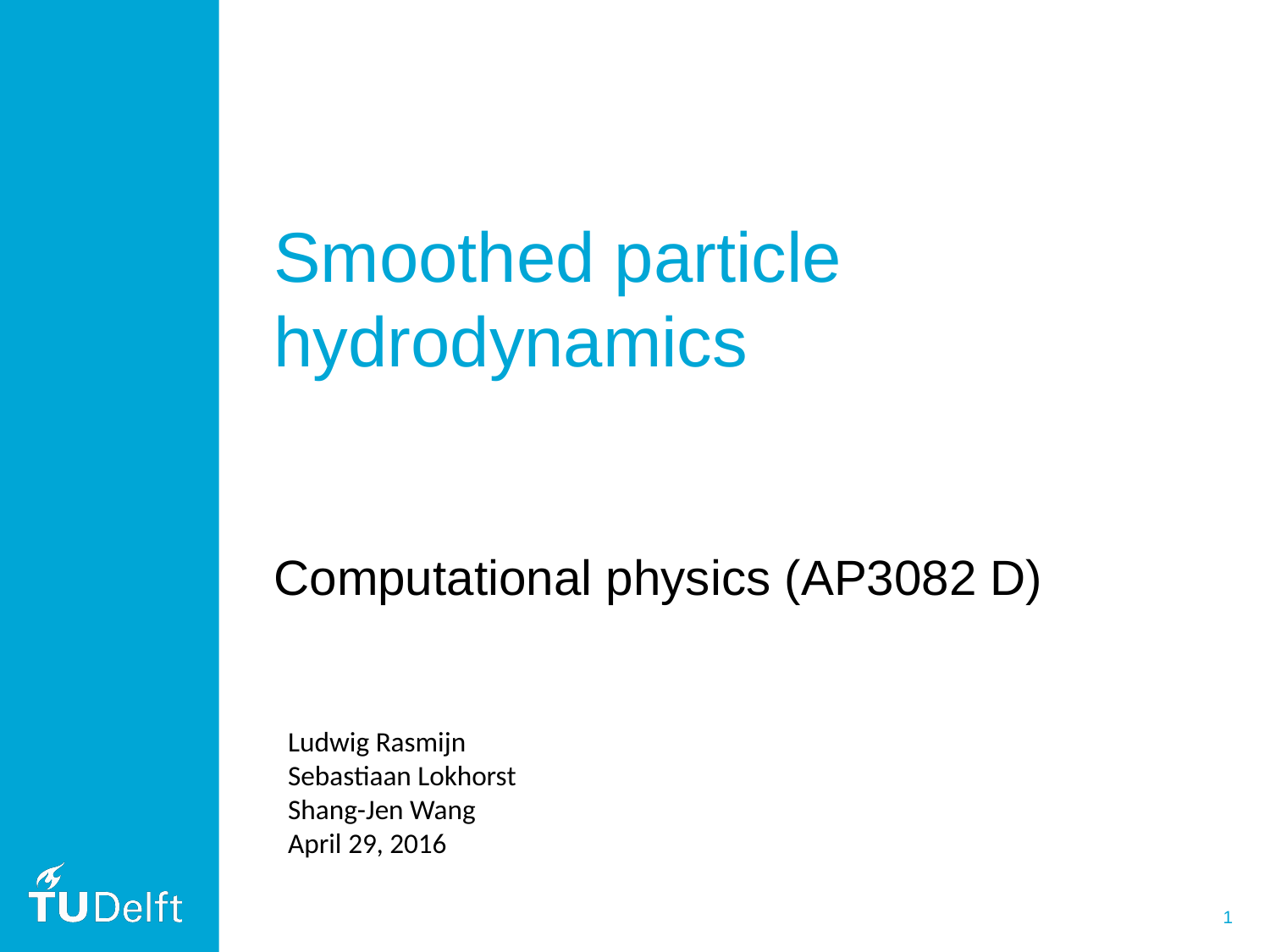

# Smoothed particle hydrodynamics
Computational physics (AP3082 D)
Ludwig Rasmijn
Sebastiaan Lokhorst
Shang-Jen Wang
April 29, 2016